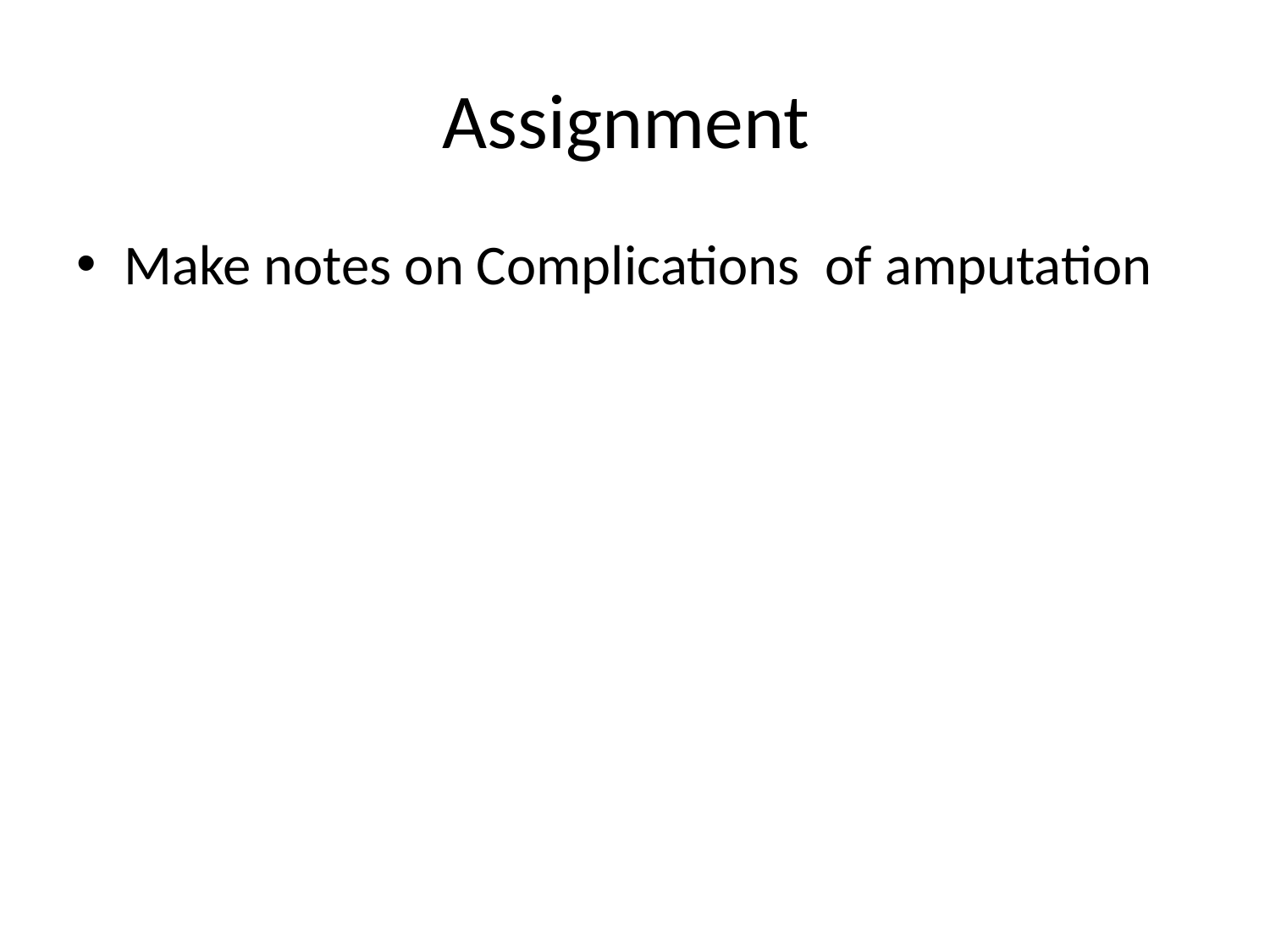

# Assignment
Make notes on Complications  of amputation